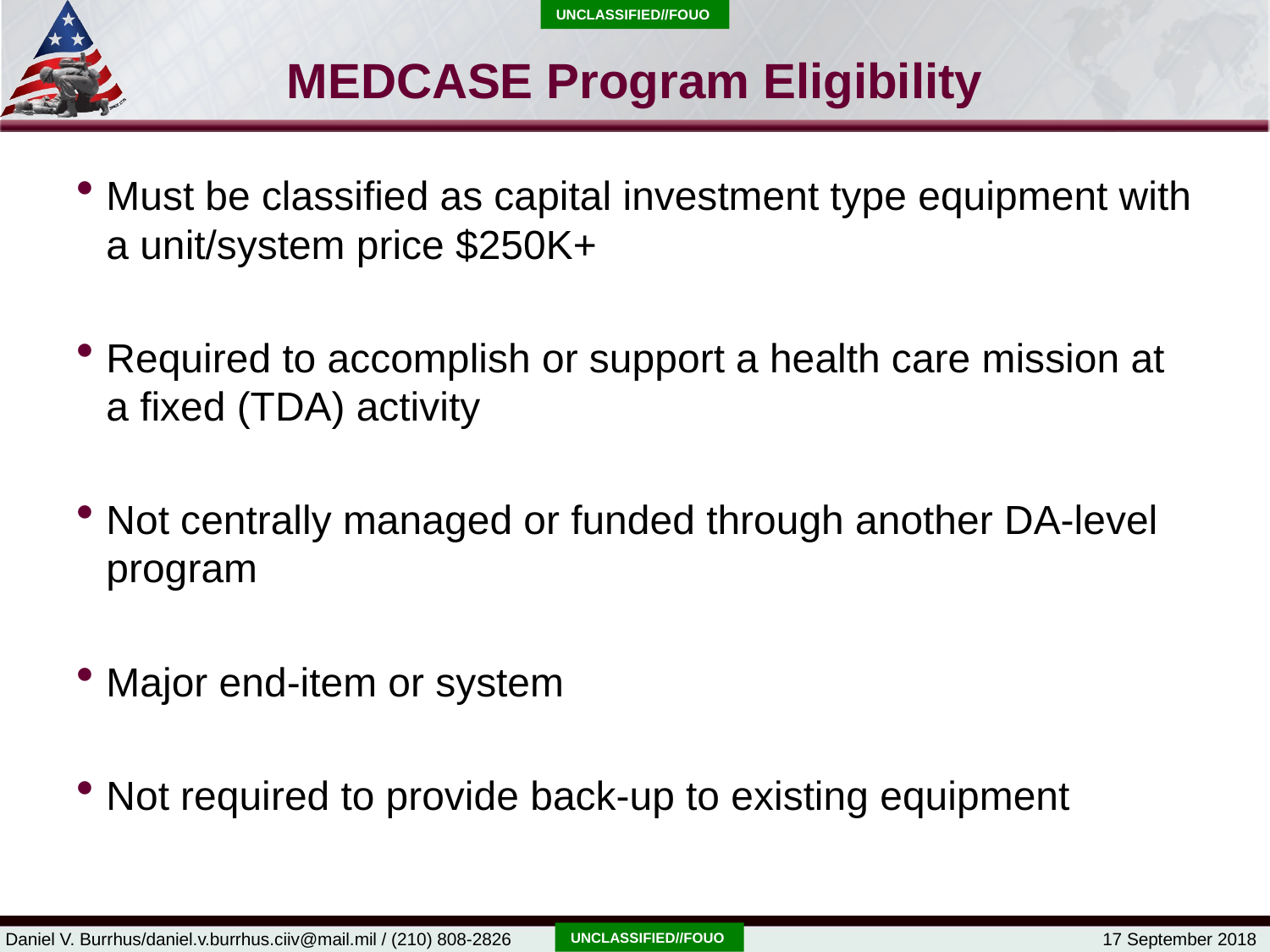

Unclassified//FOUO
# MEDCASE Program Eligibility
Must be classified as capital investment type equipment with a unit/system price $250K+

Required to accomplish or support a health care mission at a fixed (TDA) activity

Not centrally managed or funded through another DA-level program

Major end-item or system

Not required to provide back-up to existing equipment

Unclassified//FOUO